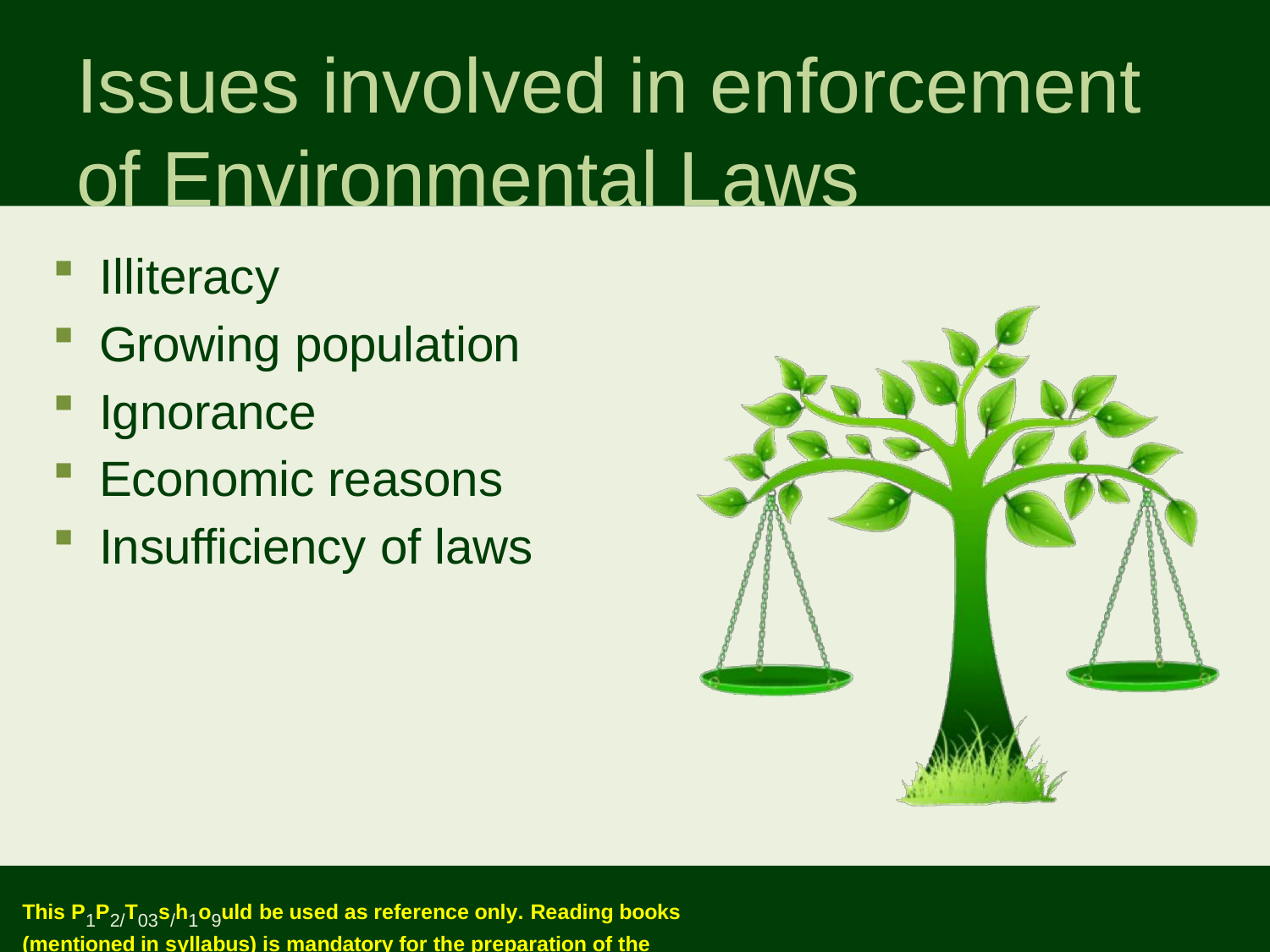

# Issues involved in enforcement of Environmental Laws
Illiteracy
Growing population
Ignorance
Economic reasons
Insufficiency of laws

This P1P2/T03s/h1o9uld be used as reference only. Reading books (mentioned in syllabus) is mandatory for the preparation of the examinations.